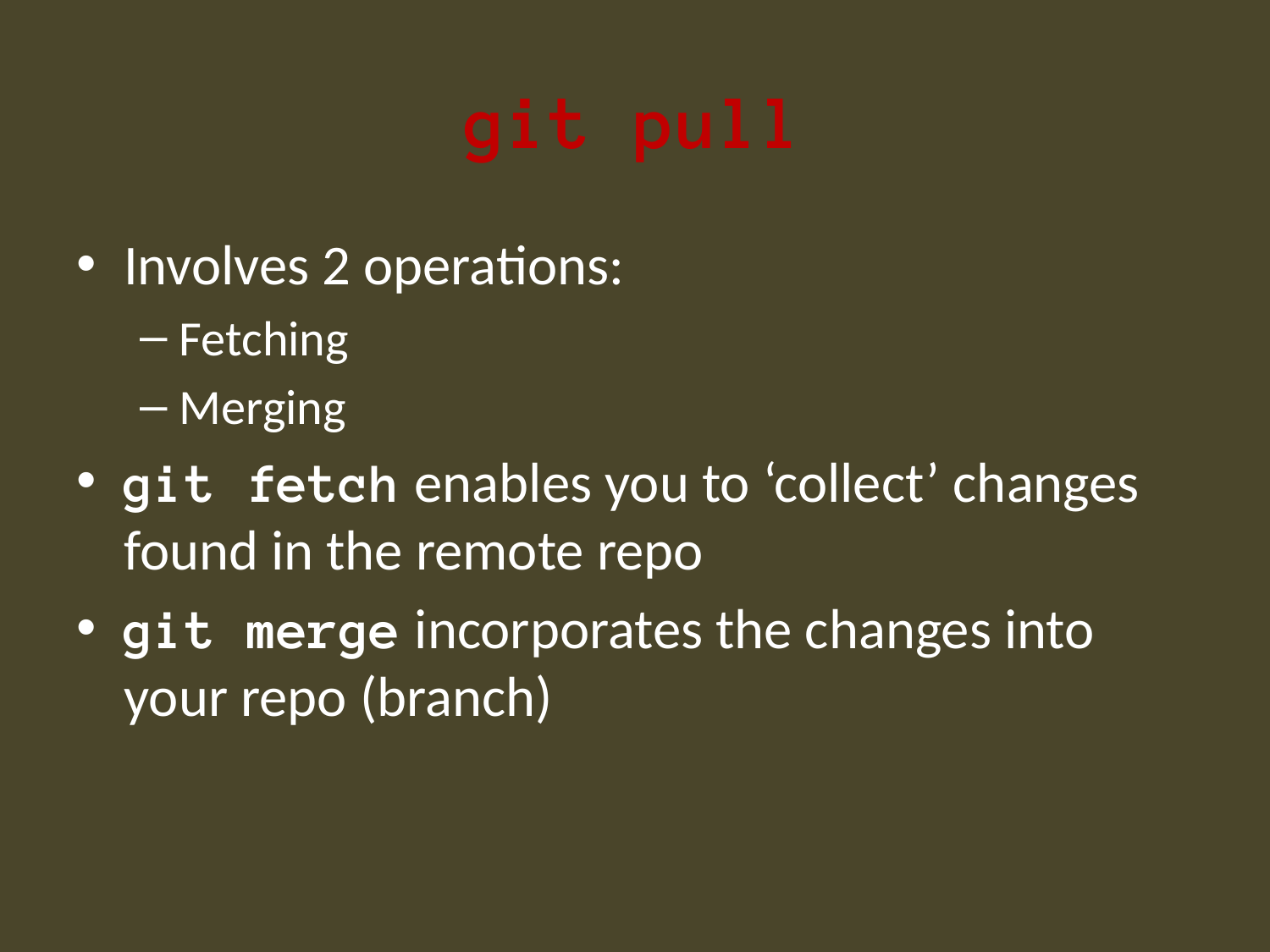

# git pull
Involves 2 operations:
Fetching
Merging
git fetch enables you to ‘collect’ changes found in the remote repo
git merge incorporates the changes into your repo (branch)